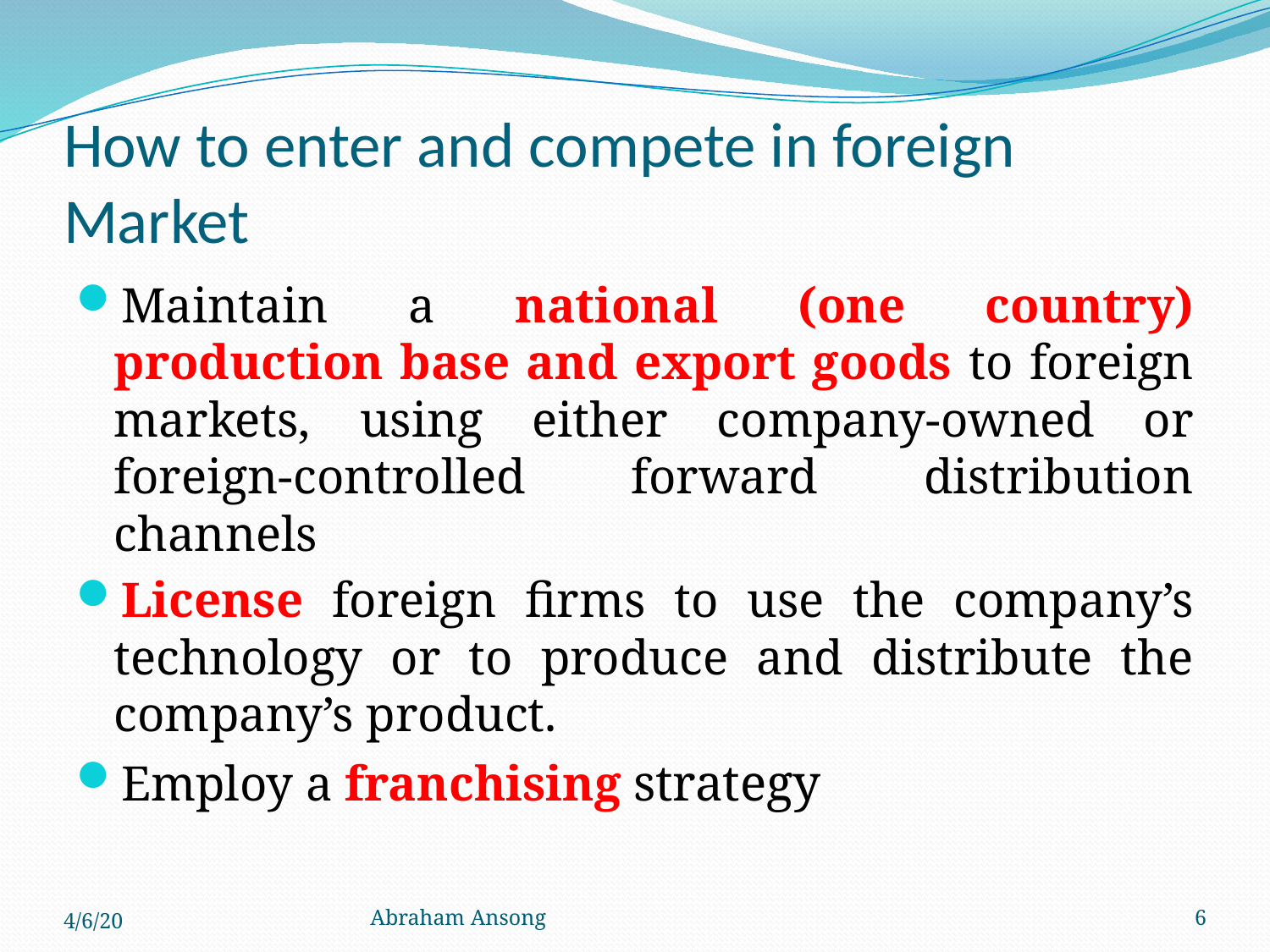

# How to enter and compete in foreign Market
Maintain a national (one country) production base and export goods to foreign markets, using either company-owned or foreign-controlled forward distribution channels
License foreign firms to use the company’s technology or to produce and distribute the company’s product.
Employ a franchising strategy

4/6/20
Abraham Ansong
6